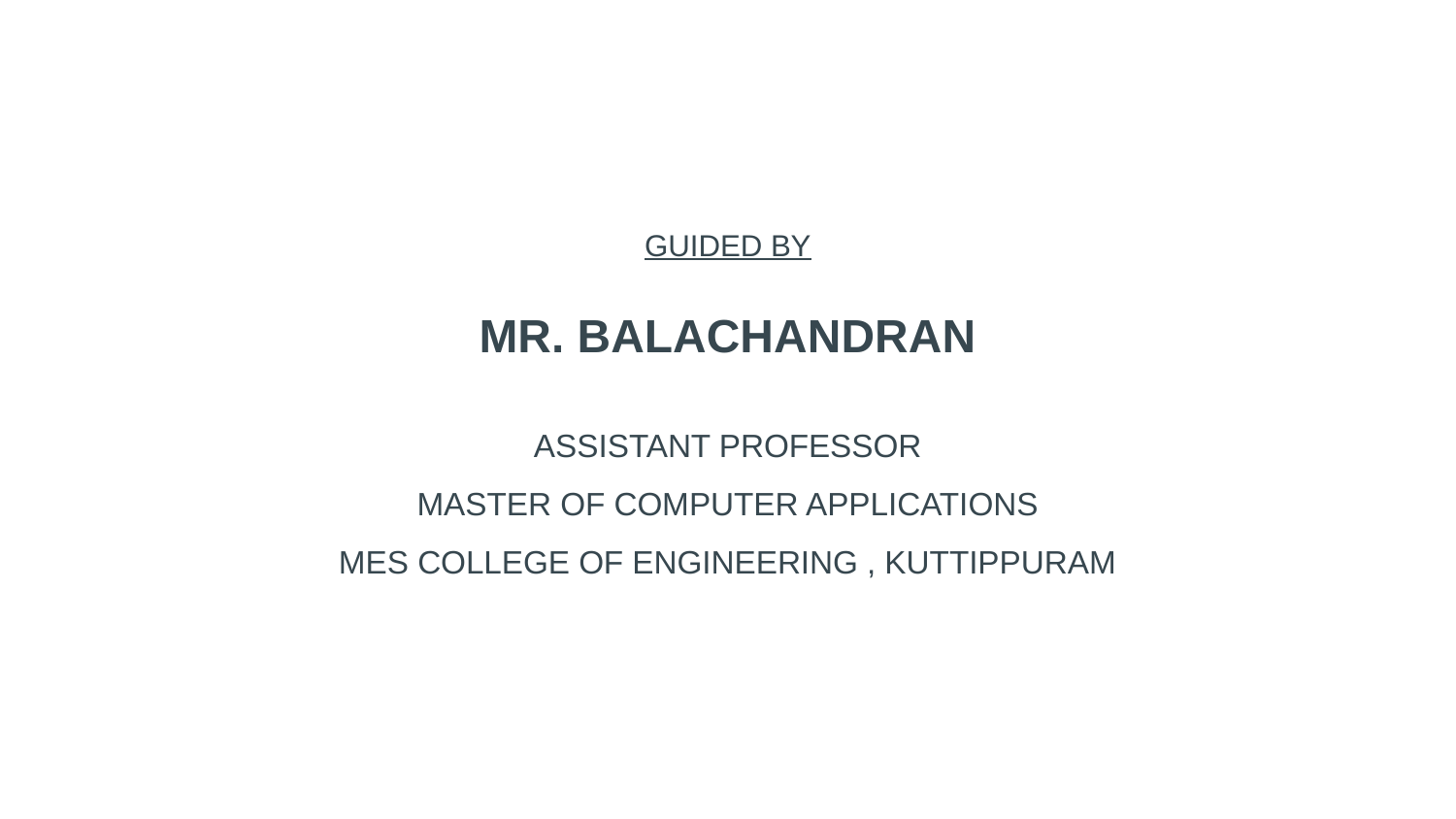

# GUIDED BY

MR. BALACHANDRAN

ASSISTANT PROFESSOR
MASTER OF COMPUTER APPLICATIONS
MES COLLEGE OF ENGINEERING , KUTTIPPURAM